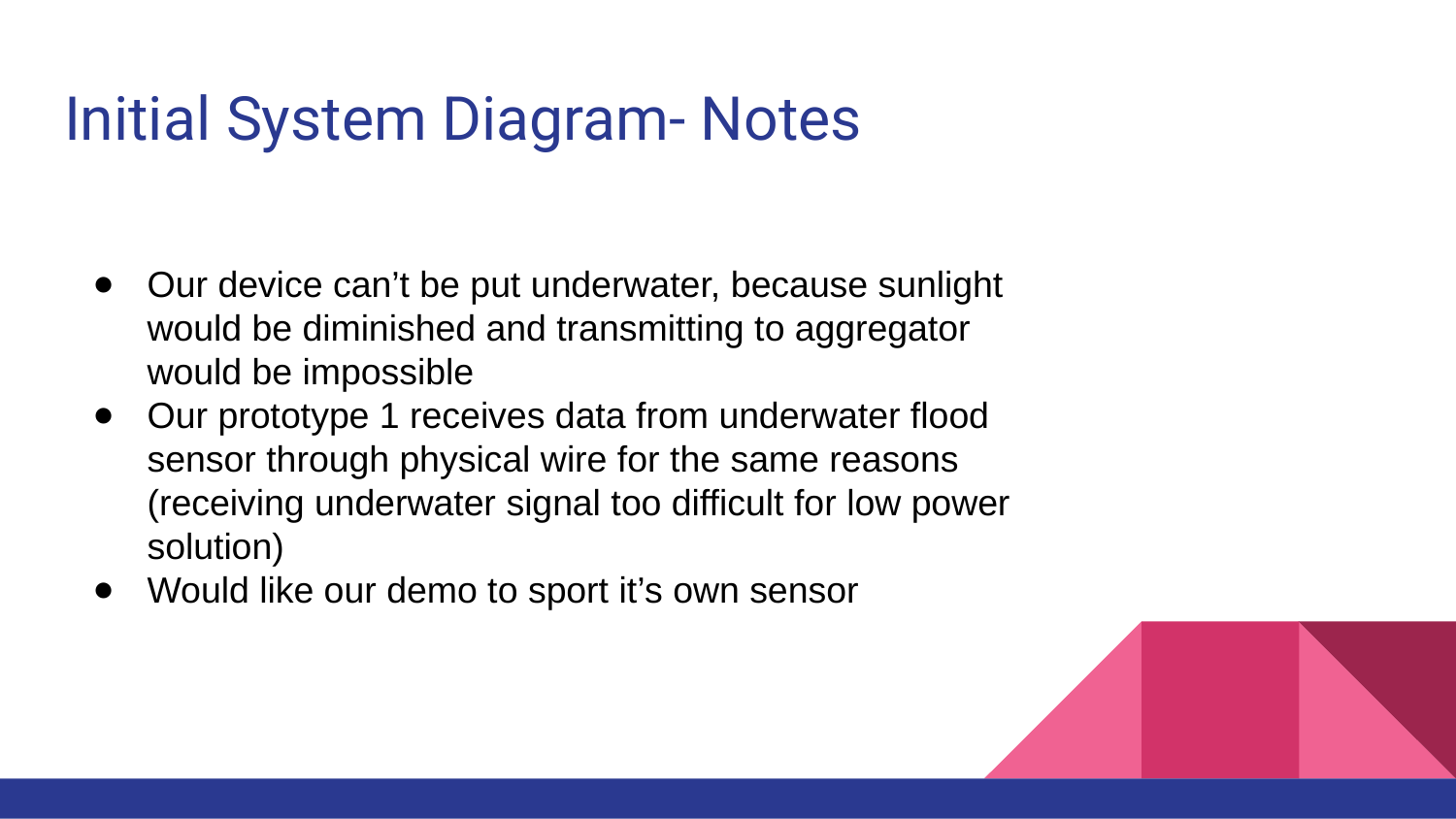

# Initial System Diagram- Notes
Our device can’t be put underwater, because sunlight would be diminished and transmitting to aggregator would be impossible
Our prototype 1 receives data from underwater flood sensor through physical wire for the same reasons (receiving underwater signal too difficult for low power solution)
Would like our demo to sport it’s own sensor